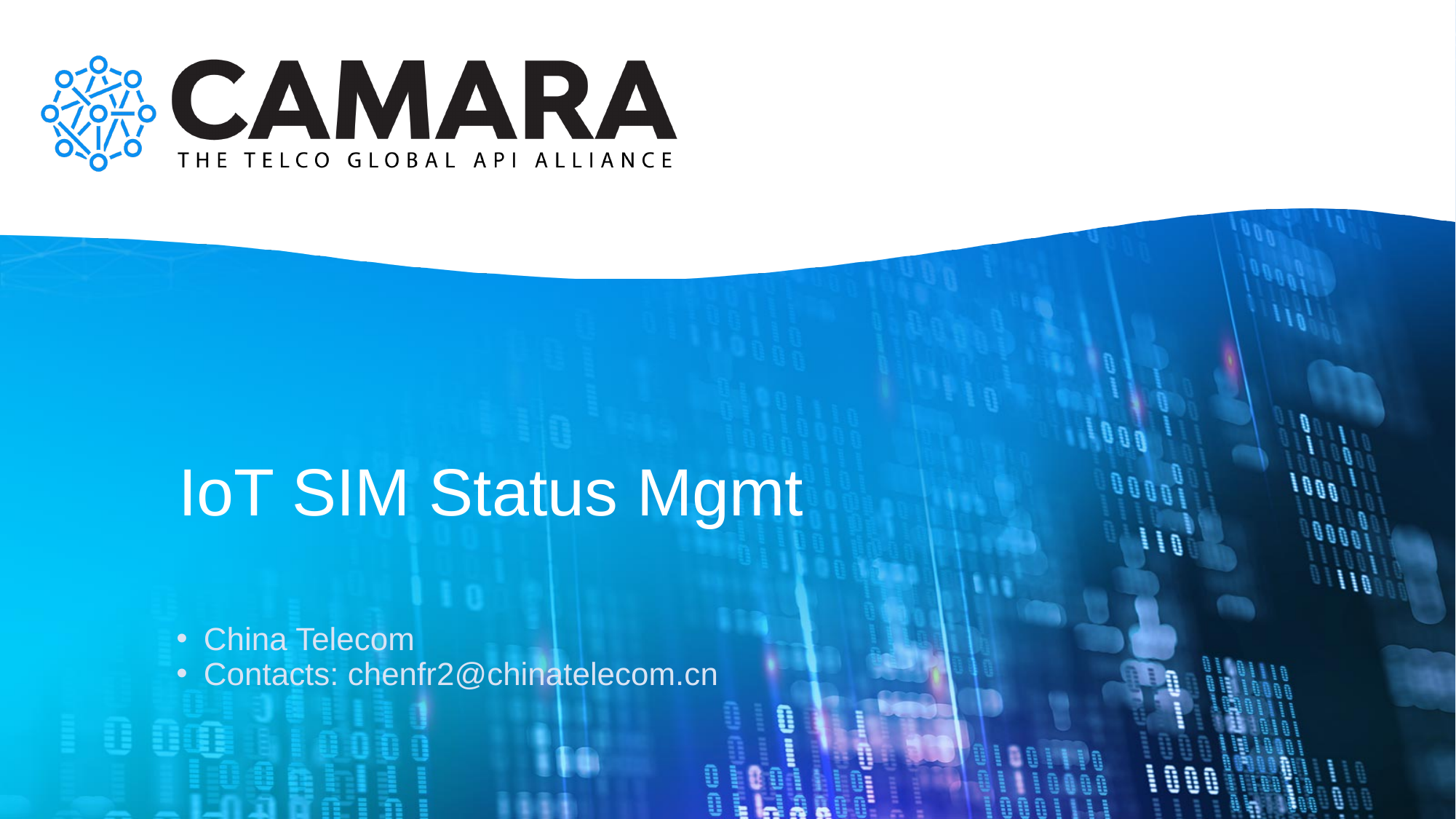

IoT SIM Status Mgmt
China Telecom
Contacts: chenfr2@chinatelecom.cn